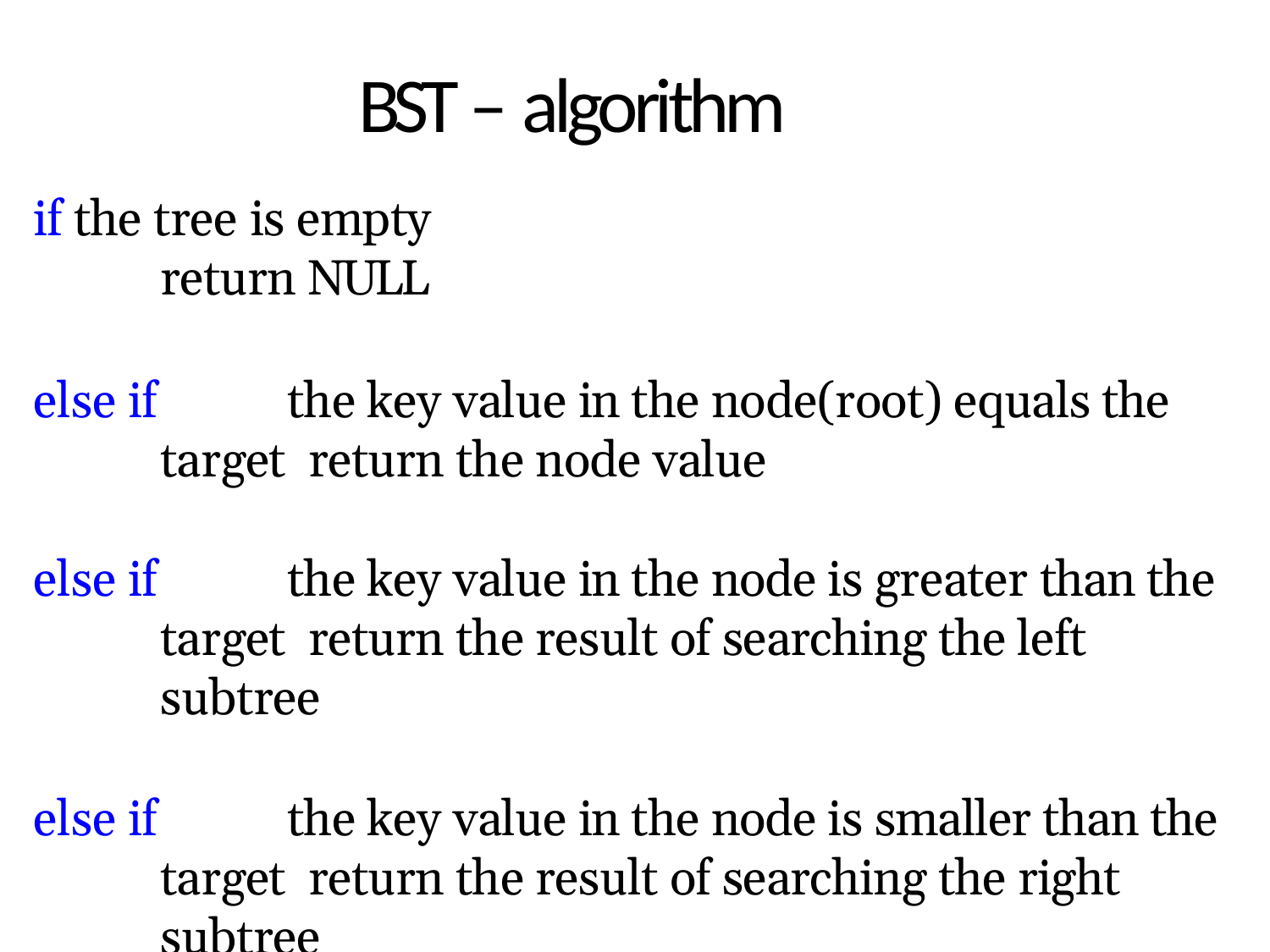

# BST – algorithm
if the tree is empty
return NULL

else if		the key value in the node(root) equals the target  return the node value

else if		the key value in the node is greater than the target  return the result of searching the left subtree

else if		the key value in the node is smaller than the target  return the result of searching the right subtree